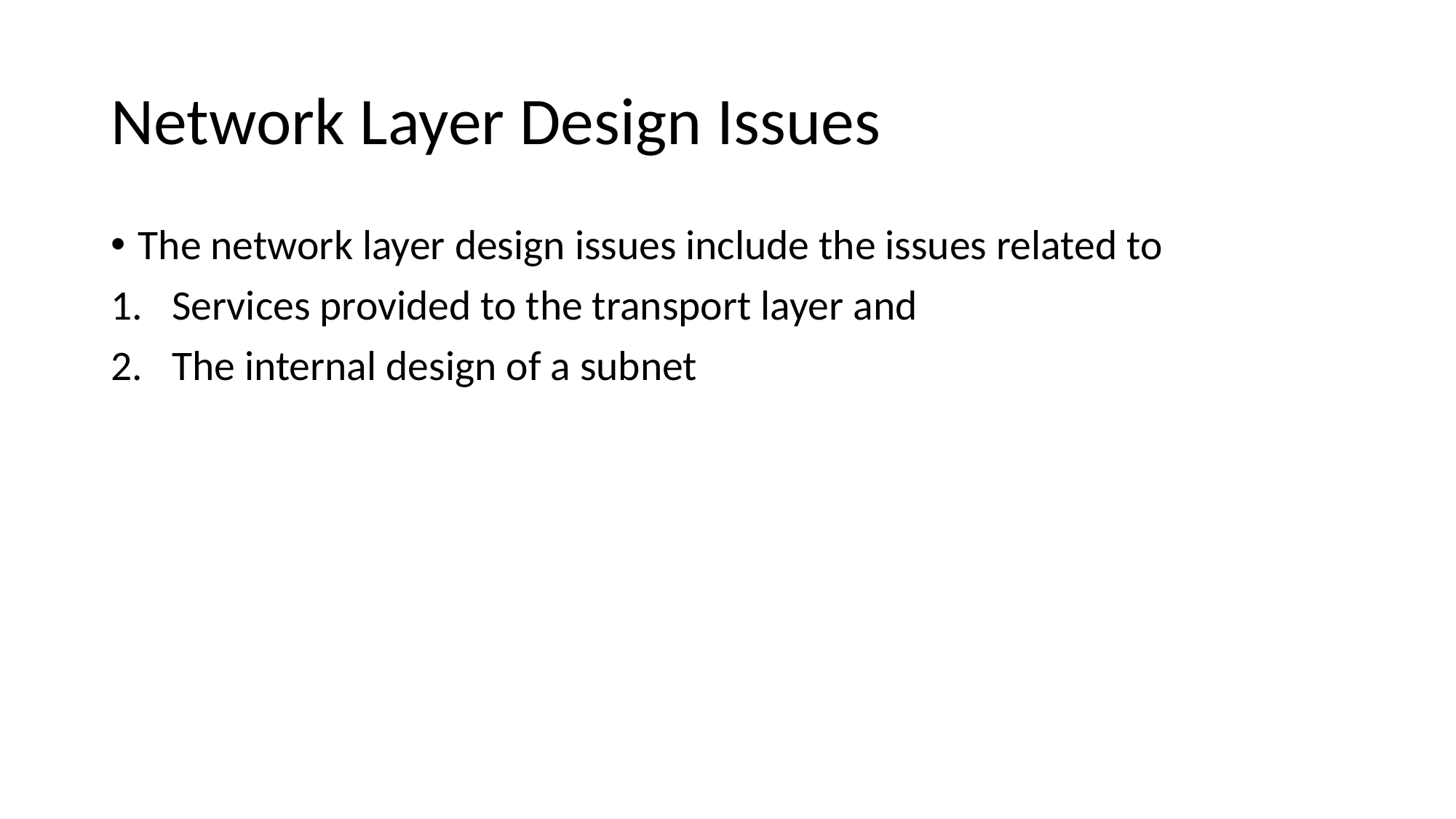

# Network Layer Design Issues
The network layer design issues include the issues related to
Services provided to the transport layer and
The internal design of a subnet